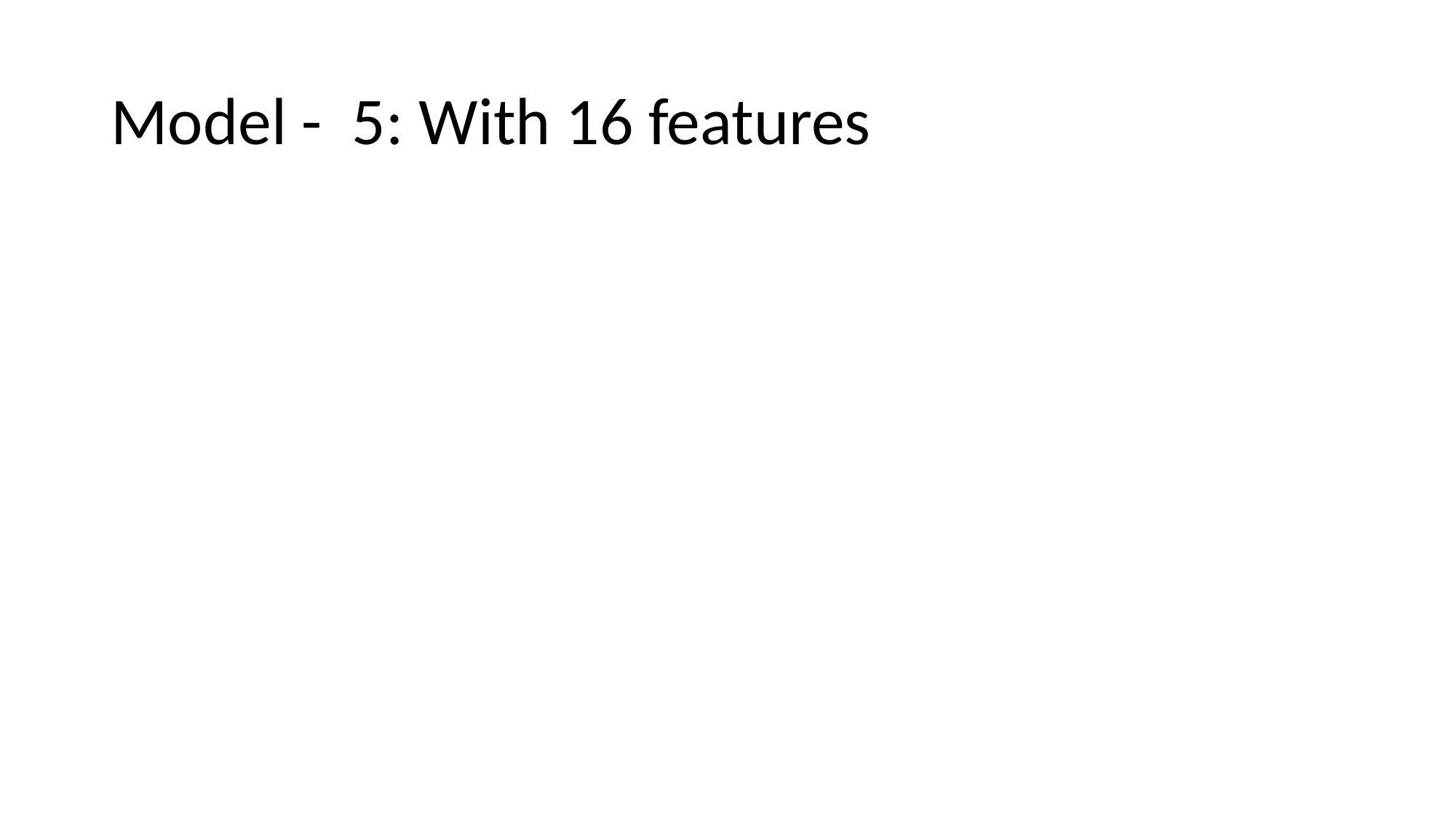

# Model -  5: With 16 features